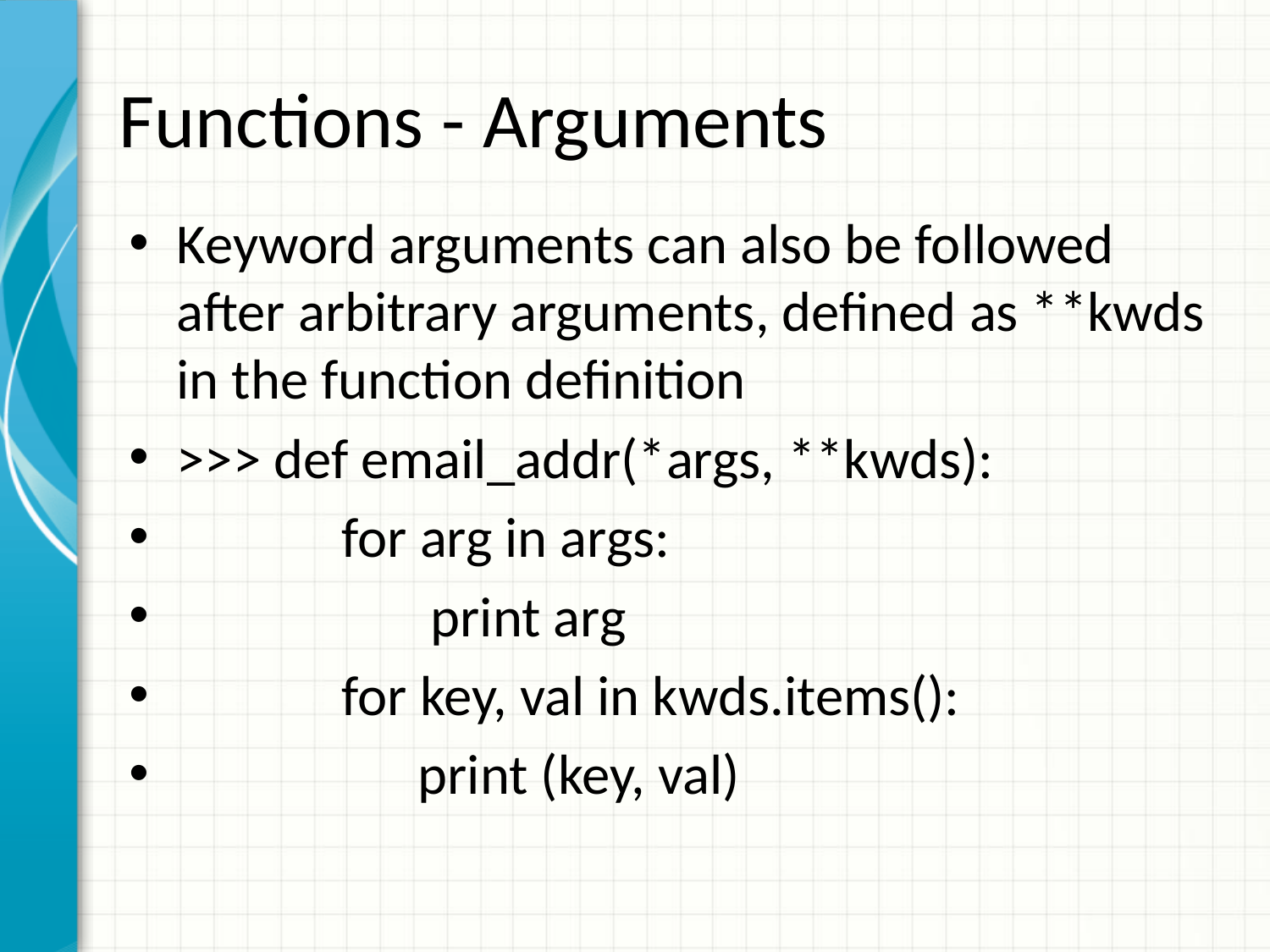

# Functions - Arguments
Keyword arguments can also be followed after arbitrary arguments, defined as **kwds in the function definition
>>> def email_addr(*args, **kwds):
             for arg in args:
                    print arg
             for key, val in kwds.items():
                   print (key, val)